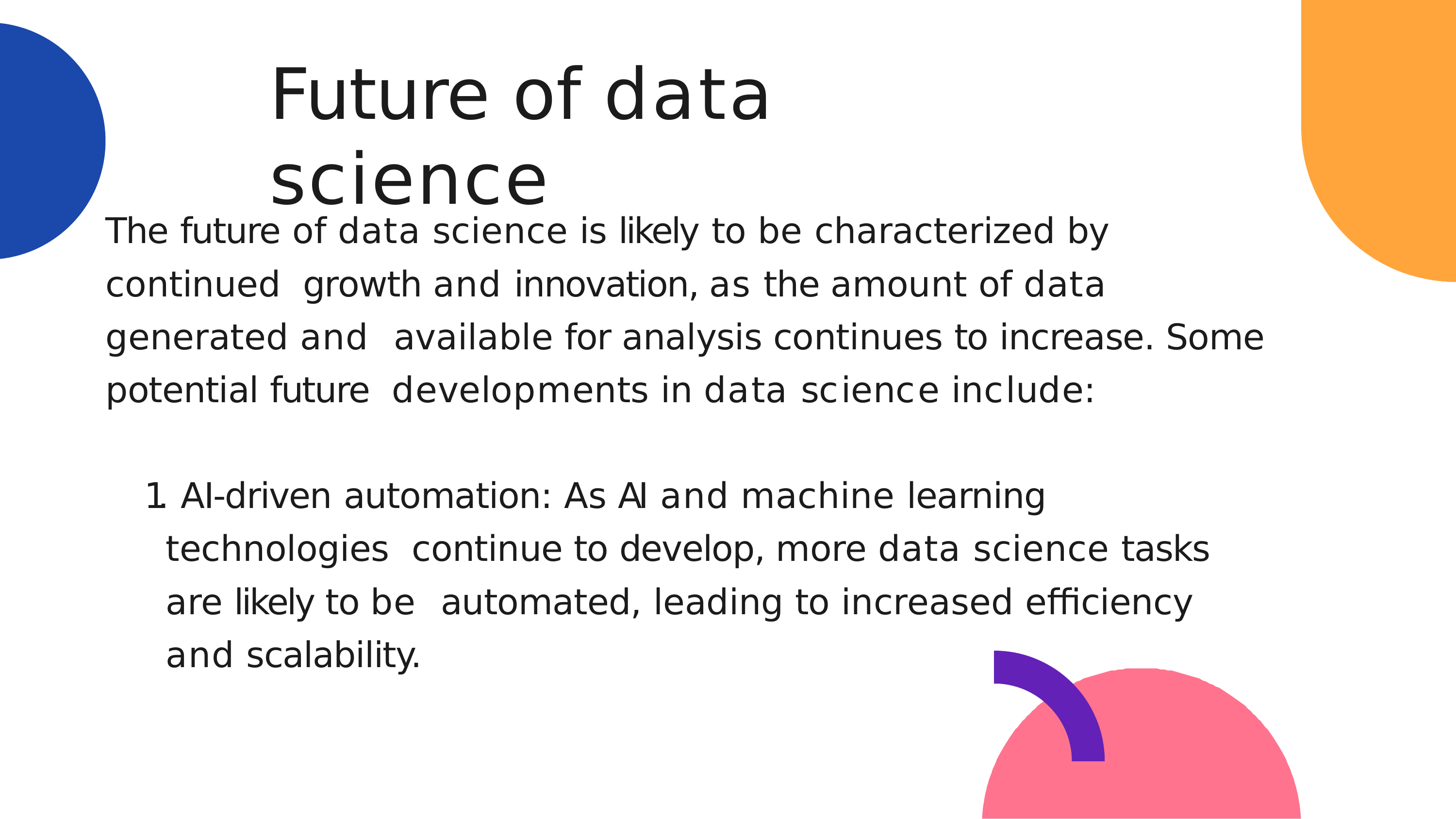

# Future of data science
The future of data science is likely to be characterized by continued  growth and innovation, as the amount of data generated and  available for analysis continues to increase. Some potential future  developments in data science include:

1. AI-driven automation: As AI and machine learning technologies  continue to develop, more data science tasks are likely to be  automated, leading to increased efficiency and scalability.